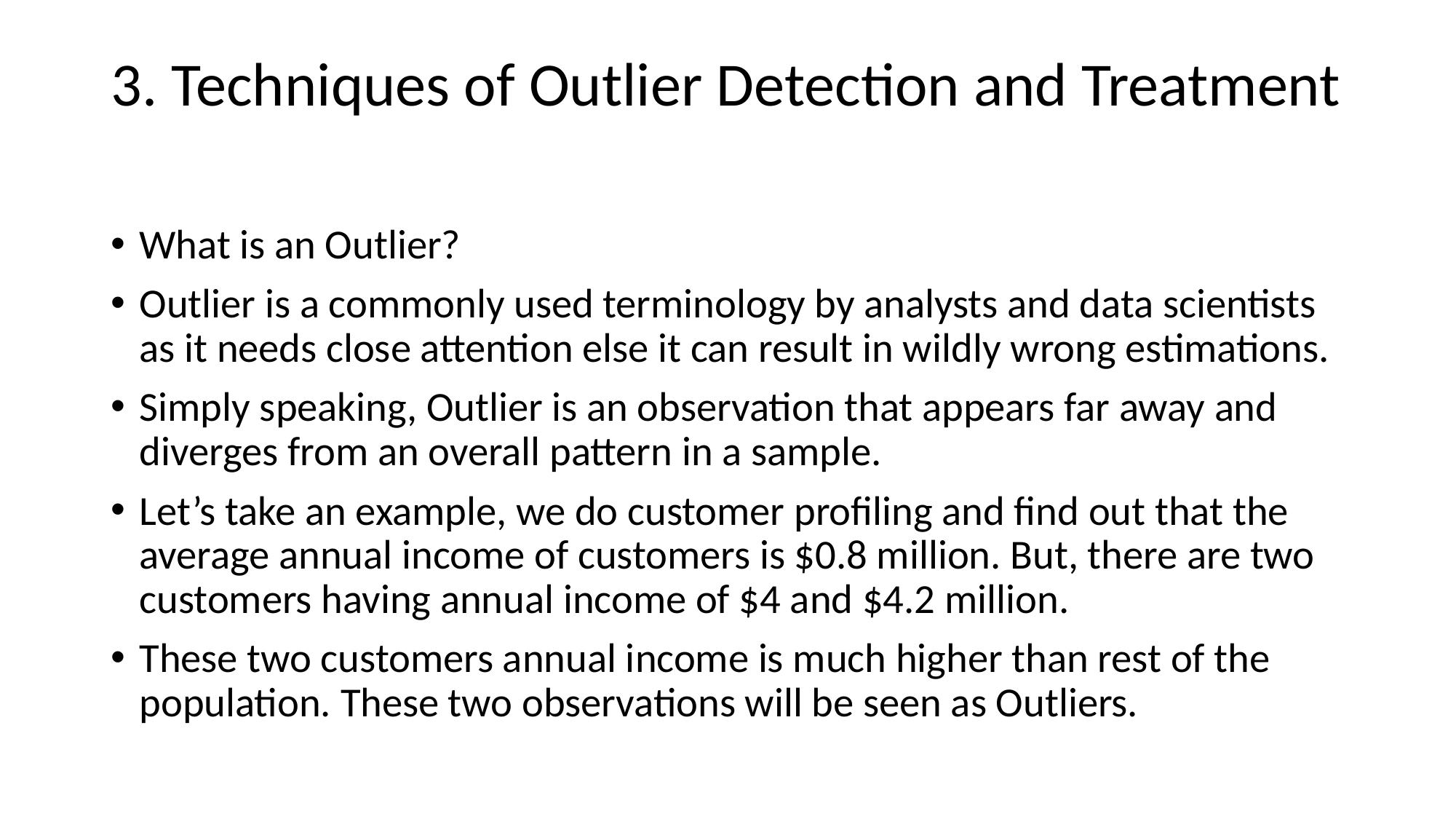

# 3. Techniques of Outlier Detection and Treatment
What is an Outlier?
Outlier is a commonly used terminology by analysts and data scientists as it needs close attention else it can result in wildly wrong estimations.
Simply speaking, Outlier is an observation that appears far away and diverges from an overall pattern in a sample.
Let’s take an example, we do customer profiling and find out that the average annual income of customers is $0.8 million. But, there are two customers having annual income of $4 and $4.2 million.
These two customers annual income is much higher than rest of the population. These two observations will be seen as Outliers.